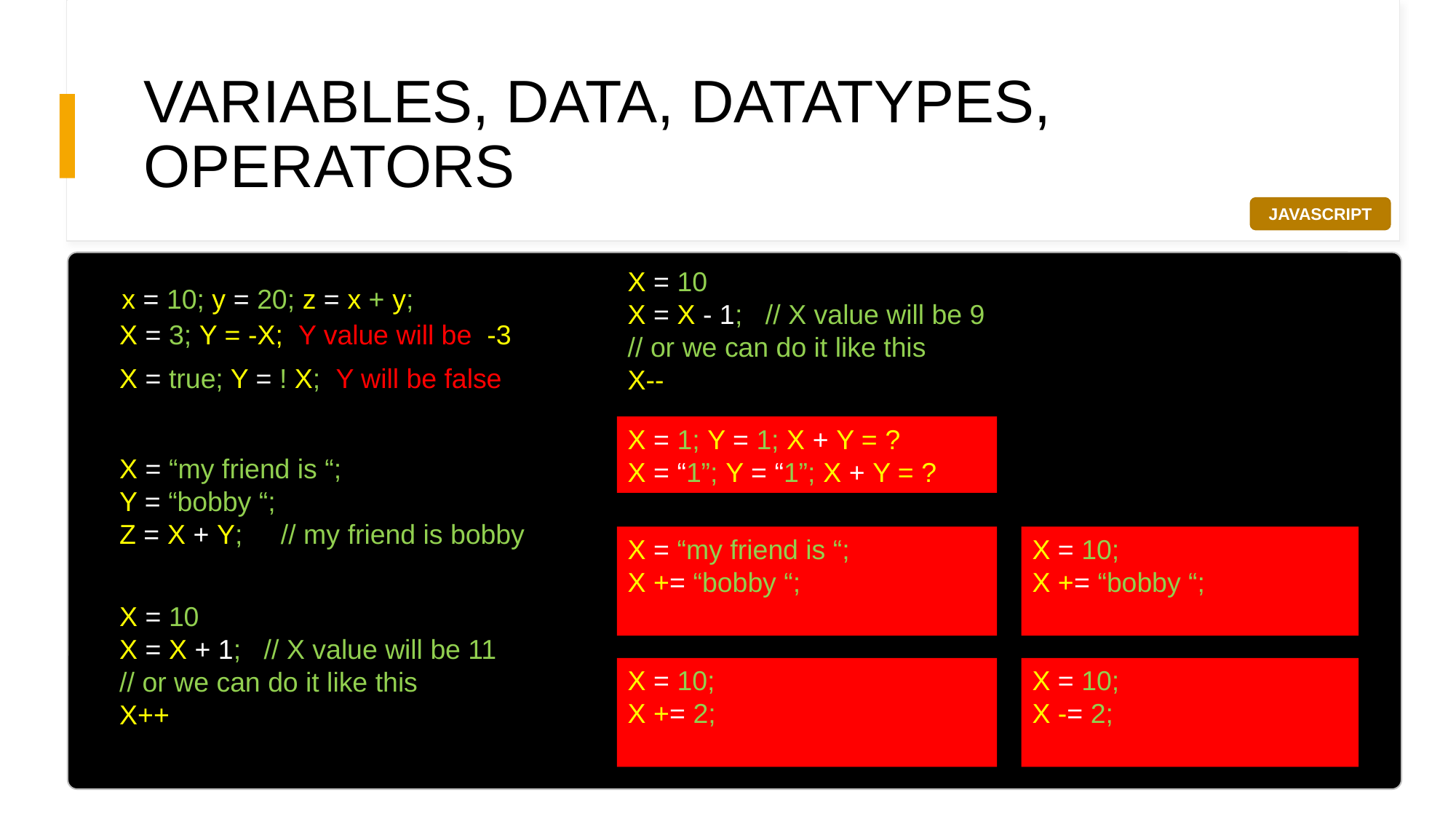

# VARIABLES, DATA, DATATYPES, OPERATORS

JAVASCRIPT

X = 10
X = X - 1;   // X value will be 9
// or we can do it like this
X--
x = 10; y = 20; z = x + y;
X = 3; Y = -X;  Y value will be  -3
X = true; Y = ! X;  Y will be false
X = 1; Y = 1; X + Y = ?
X = “1”; Y = “1”; X + Y = ?
X = “my friend is “;
Y = “bobby “;
Z = X + Y;     // my friend is bobby
X = “my friend is “;
X += “bobby “;

X = 10;
X += “bobby “;

X = 10
X = X + 1;   // X value will be 11
// or we can do it like this
X++
X = 10;
X += 2;

X = 10;
X -= 2;